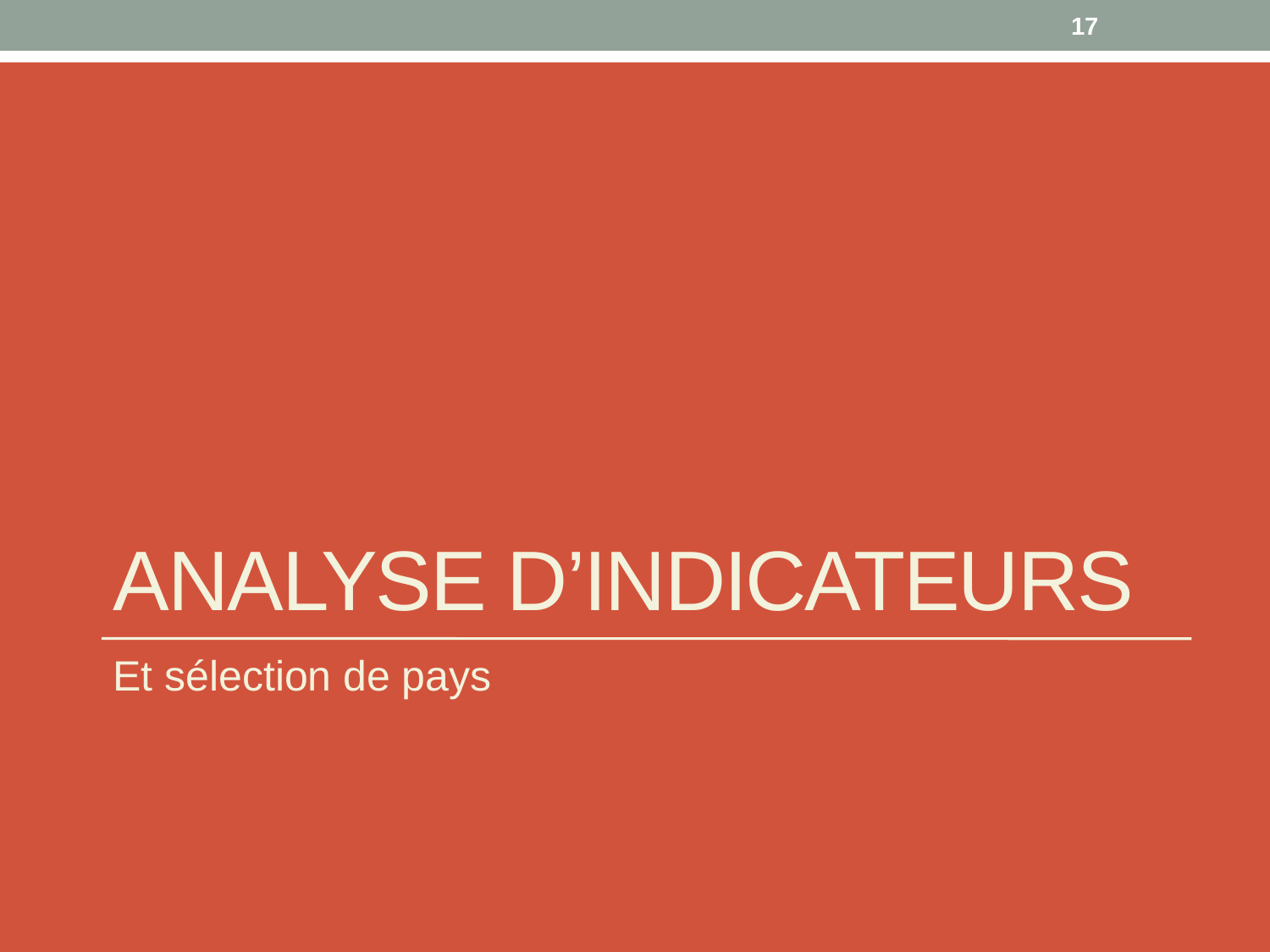

17
# Analyse d’indicateurs
Et sélection de pays